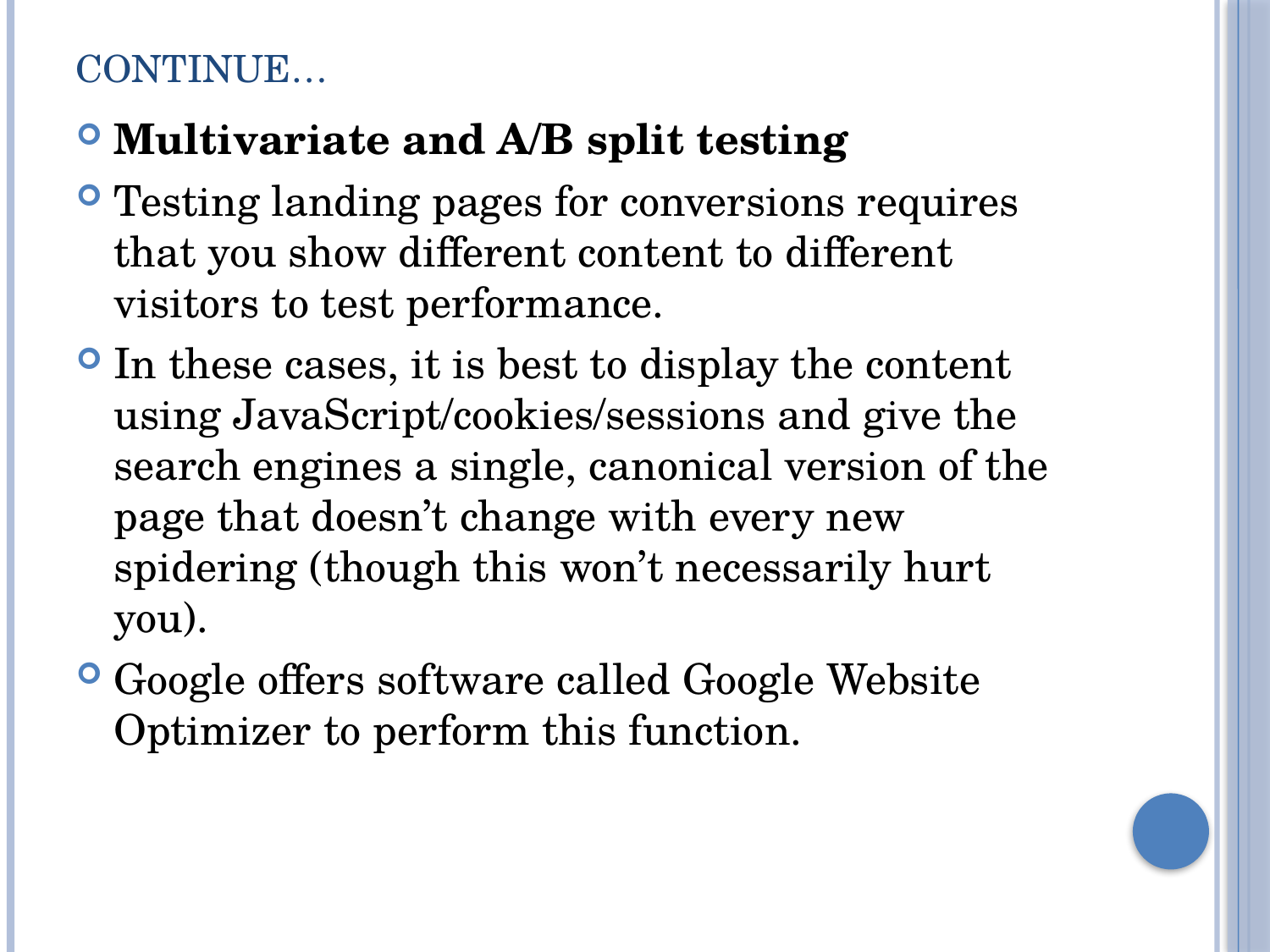

# Continue…
Multivariate and A/B split testing
Testing landing pages for conversions requires that you show different content to different visitors to test performance.
In these cases, it is best to display the content using JavaScript/cookies/sessions and give the search engines a single, canonical version of the page that doesn’t change with every new spidering (though this won’t necessarily hurt you).
Google offers software called Google Website Optimizer to perform this function.